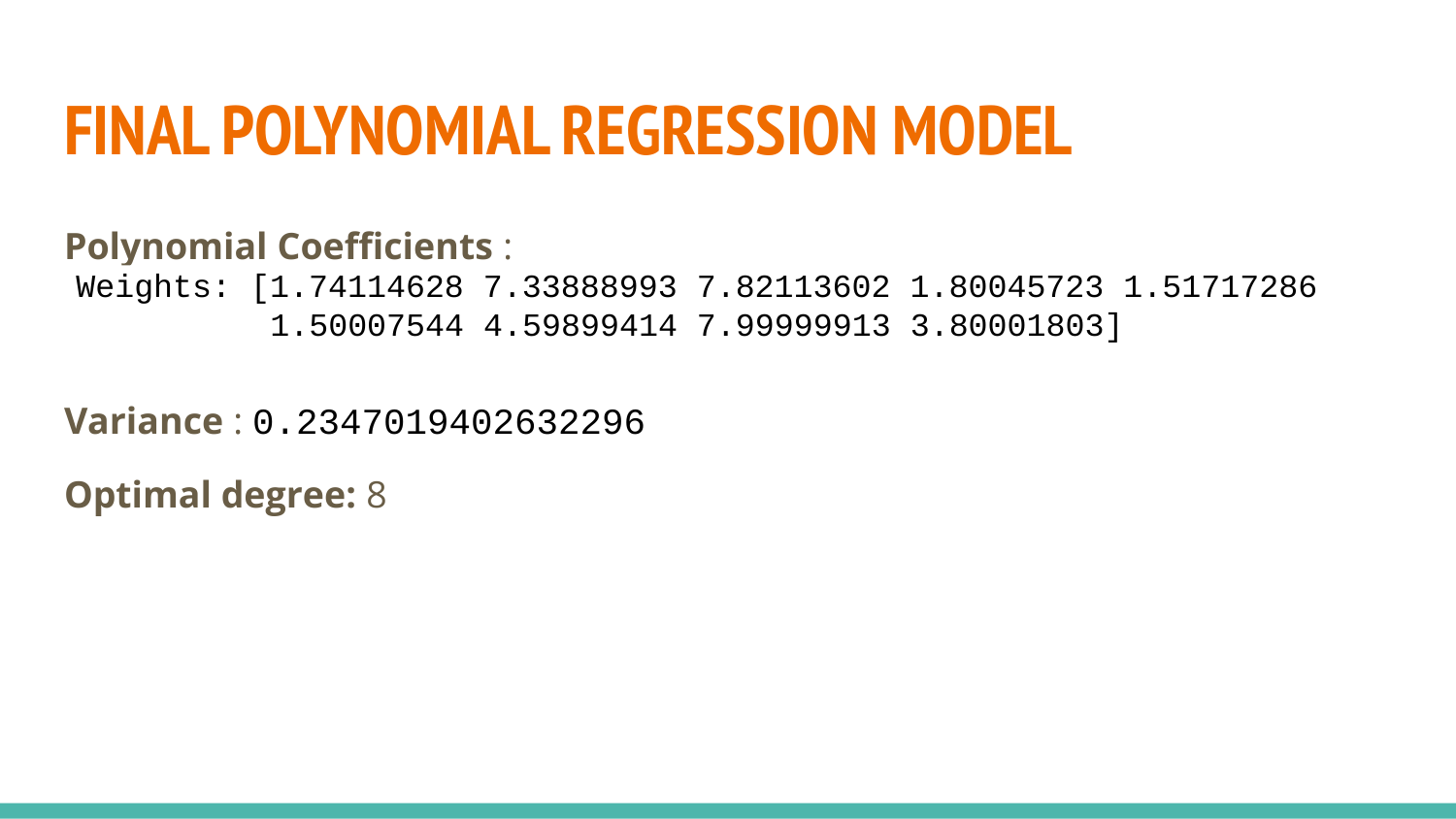

# FINAL POLYNOMIAL REGRESSION MODEL
Polynomial Coefficients :

Variance : 0.2347019402632296
Optimal degree: 8

Weights: [1.74114628 7.33888993 7.82113602 1.80045723 1.51717286
          1.50007544 4.59899414 7.99999913 3.80001803]